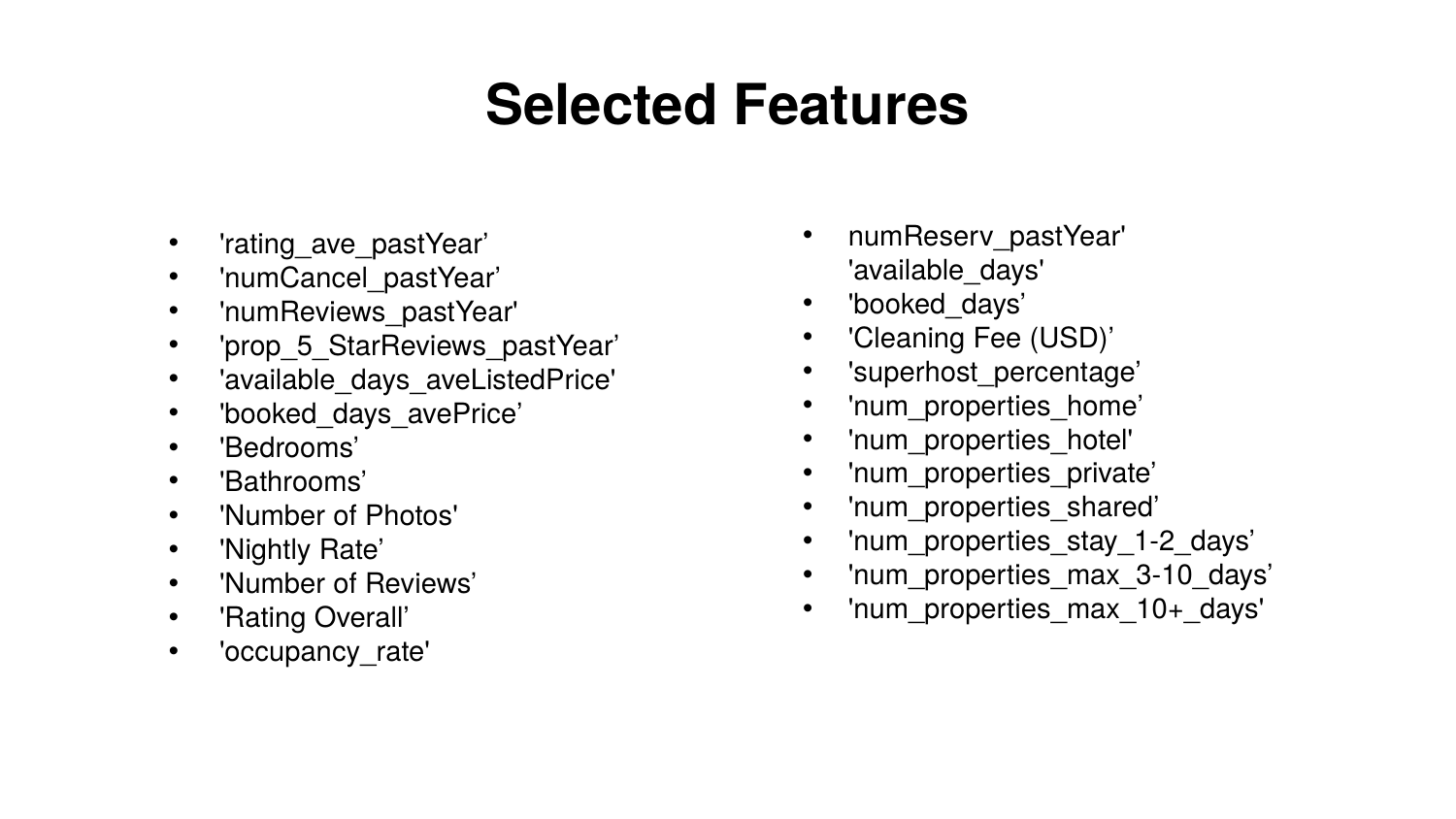

# Selected Features
'rating_ave_pastYear’
'numCancel_pastYear’
'numReviews_pastYear'
'prop_5_StarReviews_pastYear’
'available_days_aveListedPrice'
'booked_days_avePrice’
'Bedrooms’
'Bathrooms’
'Number of Photos'
'Nightly Rate’
'Number of Reviews’
'Rating Overall’
'occupancy_rate'
numReserv_pastYear' 'available_days'
'booked_days’
'Cleaning Fee (USD)’
'superhost_percentage’
'num_properties_home’
'num_properties_hotel'
'num_properties_private’
'num_properties_shared’
'num_properties_stay_1-2_days’
'num_properties_max_3-10_days’
'num_properties_max_10+_days'